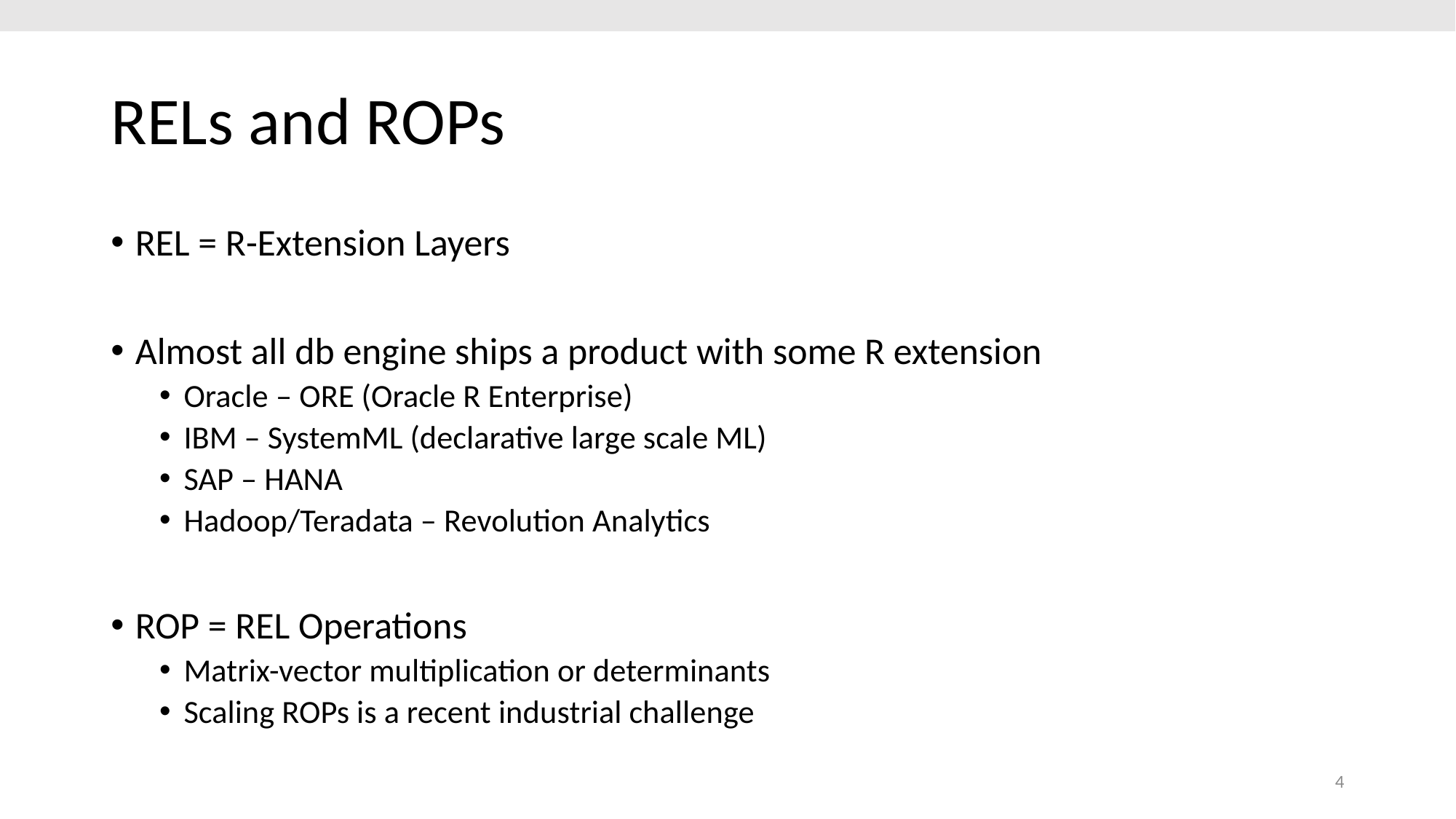

# RELs and ROPs
REL = R-Extension Layers

Almost all db engine ships a product with some R extension
Oracle – ORE (Oracle R Enterprise)
IBM – SystemML (declarative large scale ML)
SAP – HANA
Hadoop/Teradata – Revolution Analytics

ROP = REL Operations
Matrix-vector multiplication or determinants
Scaling ROPs is a recent industrial challenge

4